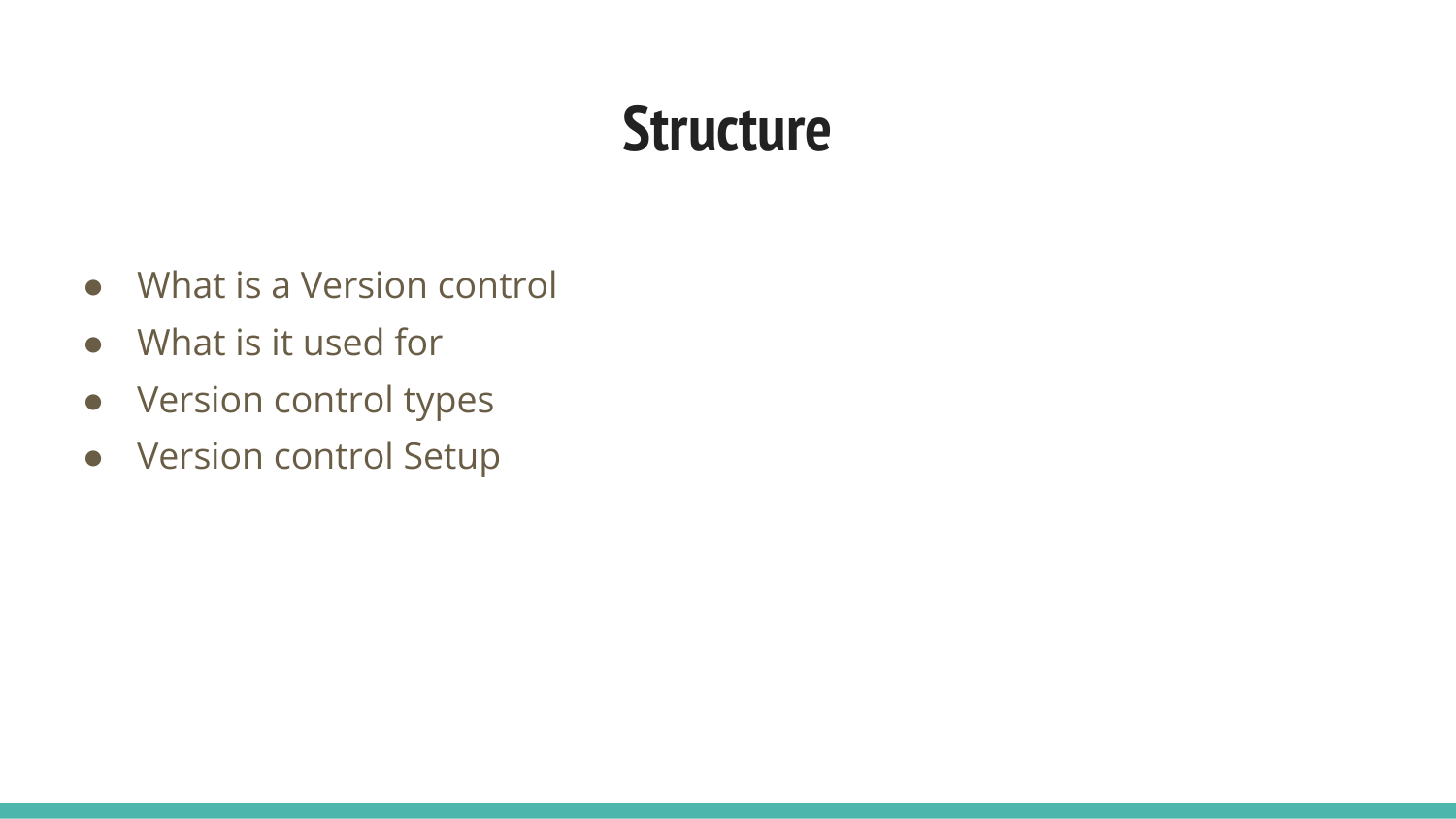

# Structure
What is a Version control
What is it used for
Version control types
Version control Setup